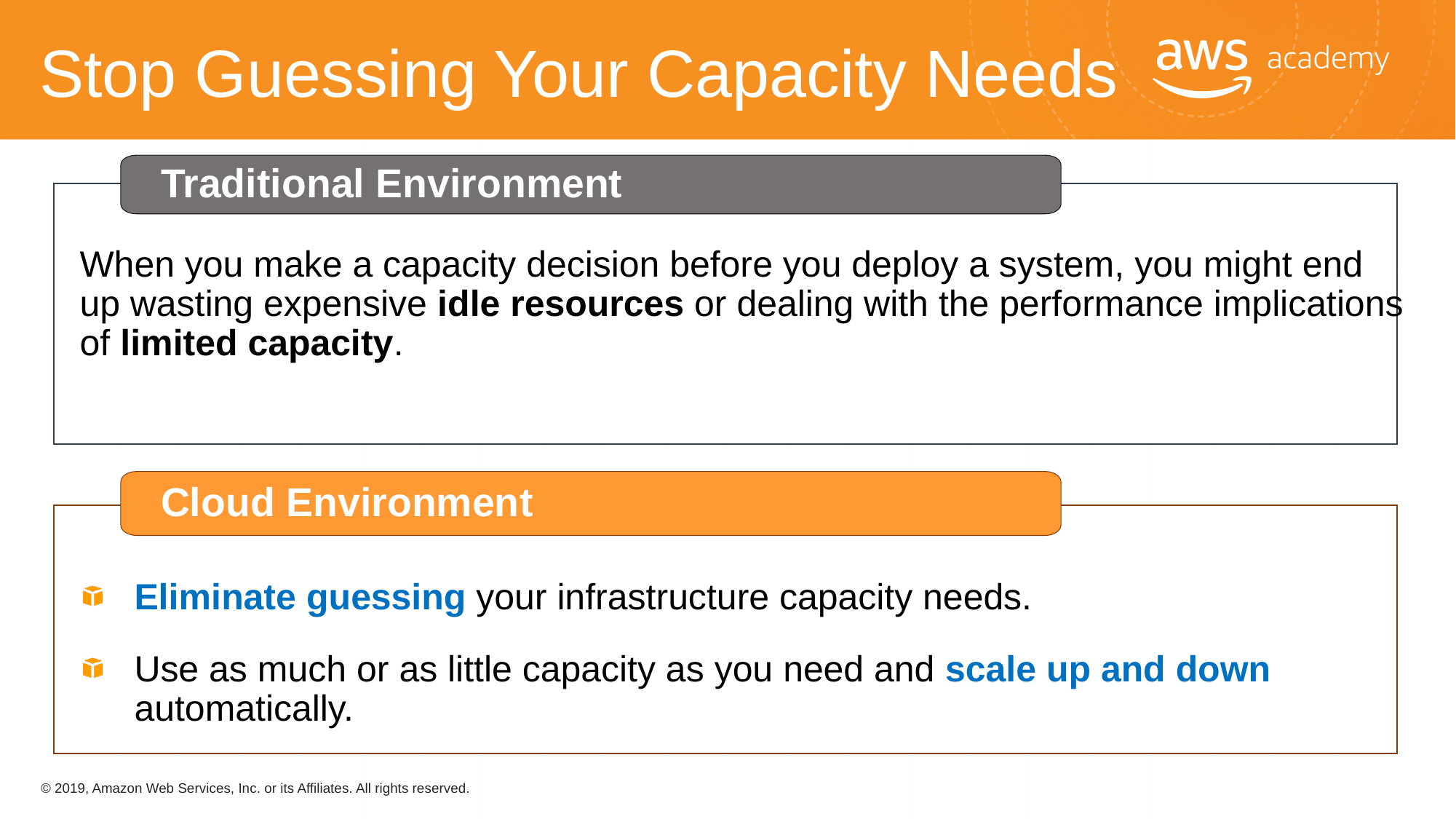

# Stop Guessing Your Capacity Needs
Traditional Environment

When you make a capacity decision before you deploy a system, you might end up wasting expensive idle resources or dealing with the performance implications of limited capacity.

Cloud Environment

Eliminate guessing your infrastructure capacity needs.
Use as much or as little capacity as you need and scale up and down automatically.